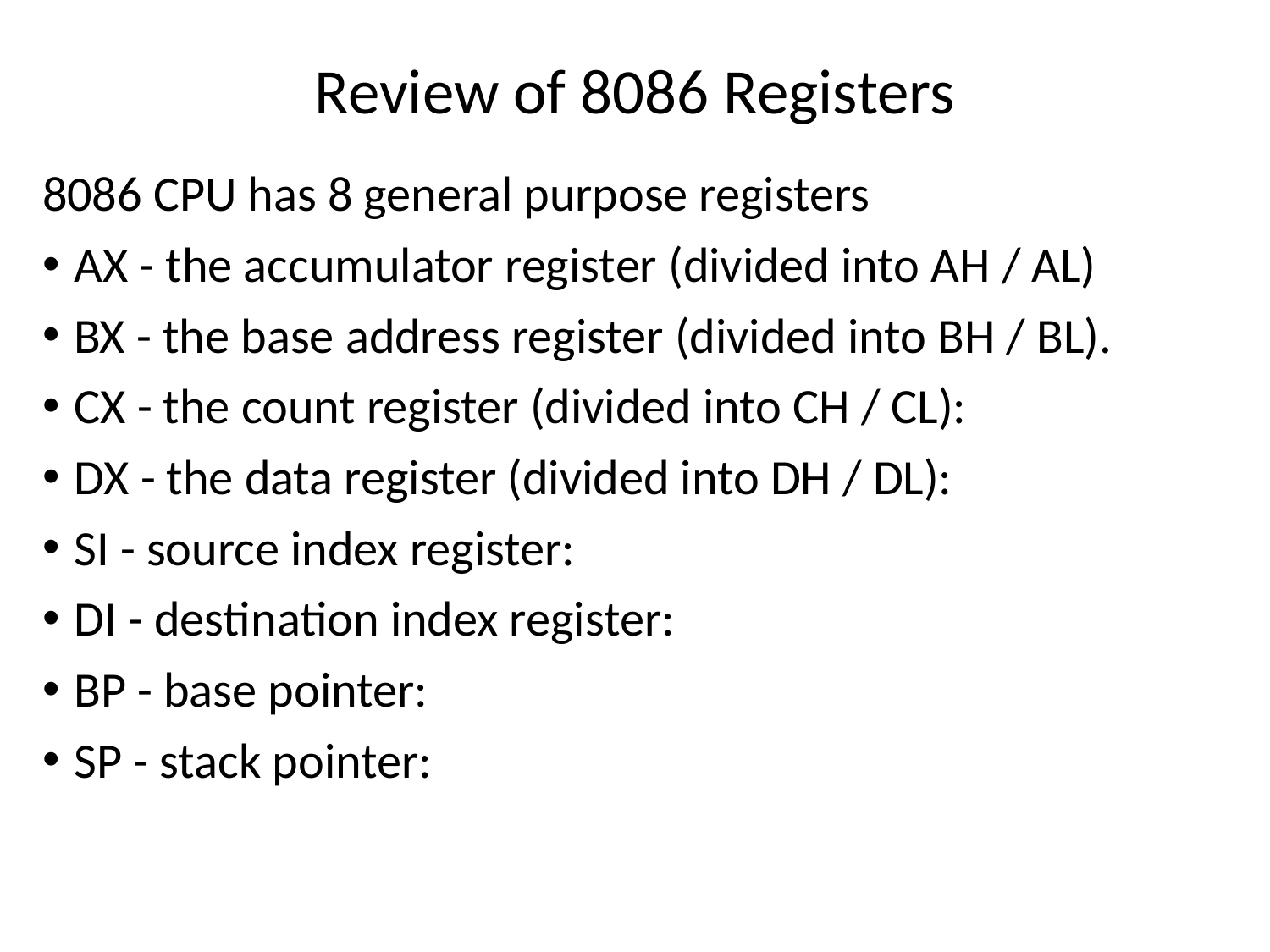

# Review of 8086 Registers
8086 CPU has 8 general purpose registers
AX - the accumulator register (divided into AH / AL)
BX - the base address register (divided into BH / BL).
CX - the count register (divided into CH / CL):
DX - the data register (divided into DH / DL):
SI - source index register:
DI - destination index register:
BP - base pointer:
SP - stack pointer: